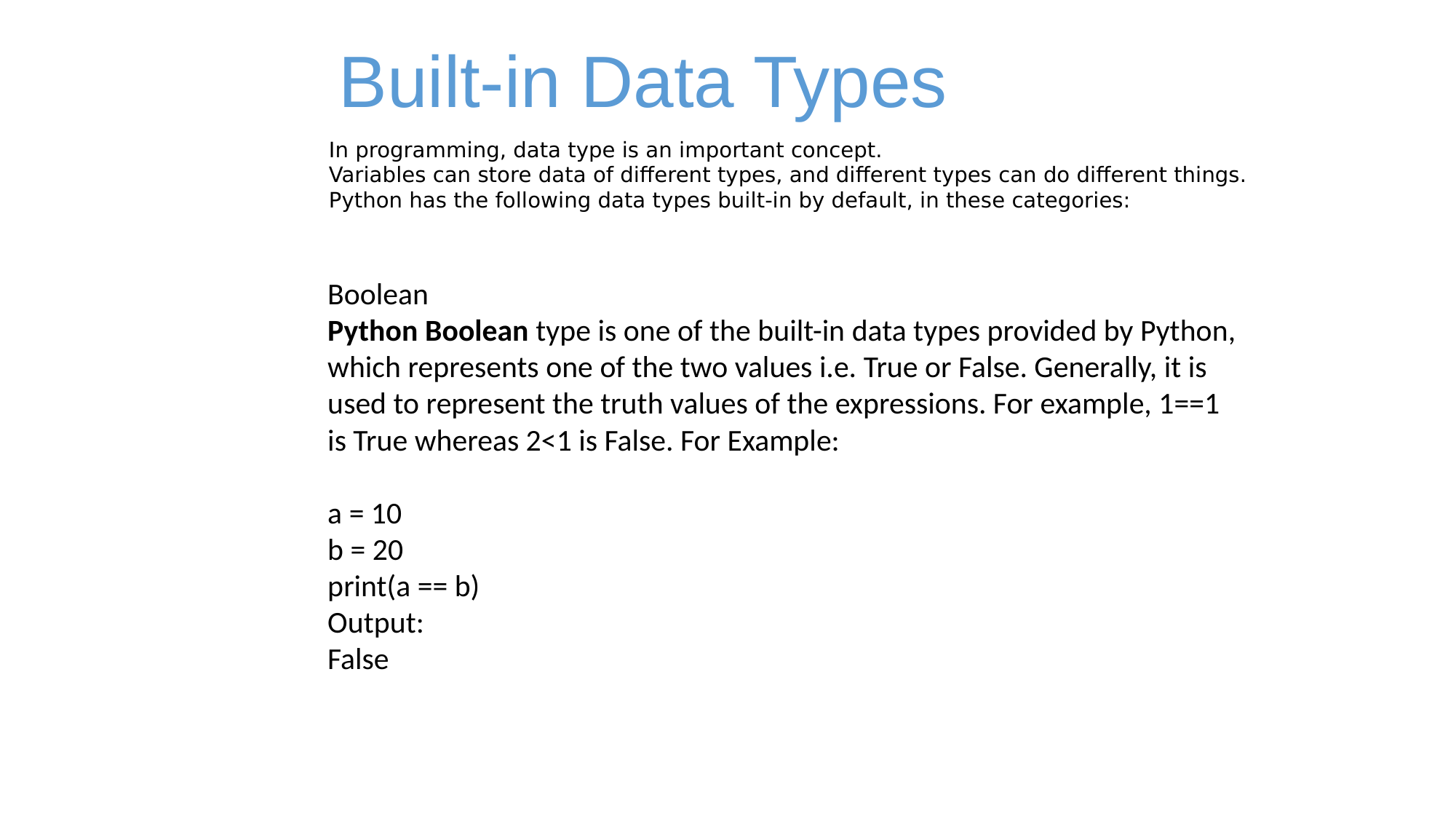

Built-in Data Types
In programming, data type is an important concept.
Variables can store data of different types, and different types can do different things.
Python has the following data types built-in by default, in these categories:
Boolean
Python Boolean type is one of the built-in data types provided by Python, which represents one of the two values i.e. True or False. Generally, it is used to represent the truth values of the expressions. For example, 1==1 is True whereas 2<1 is False. For Example:

a = 10
b = 20
print(a == b)
Output:
False